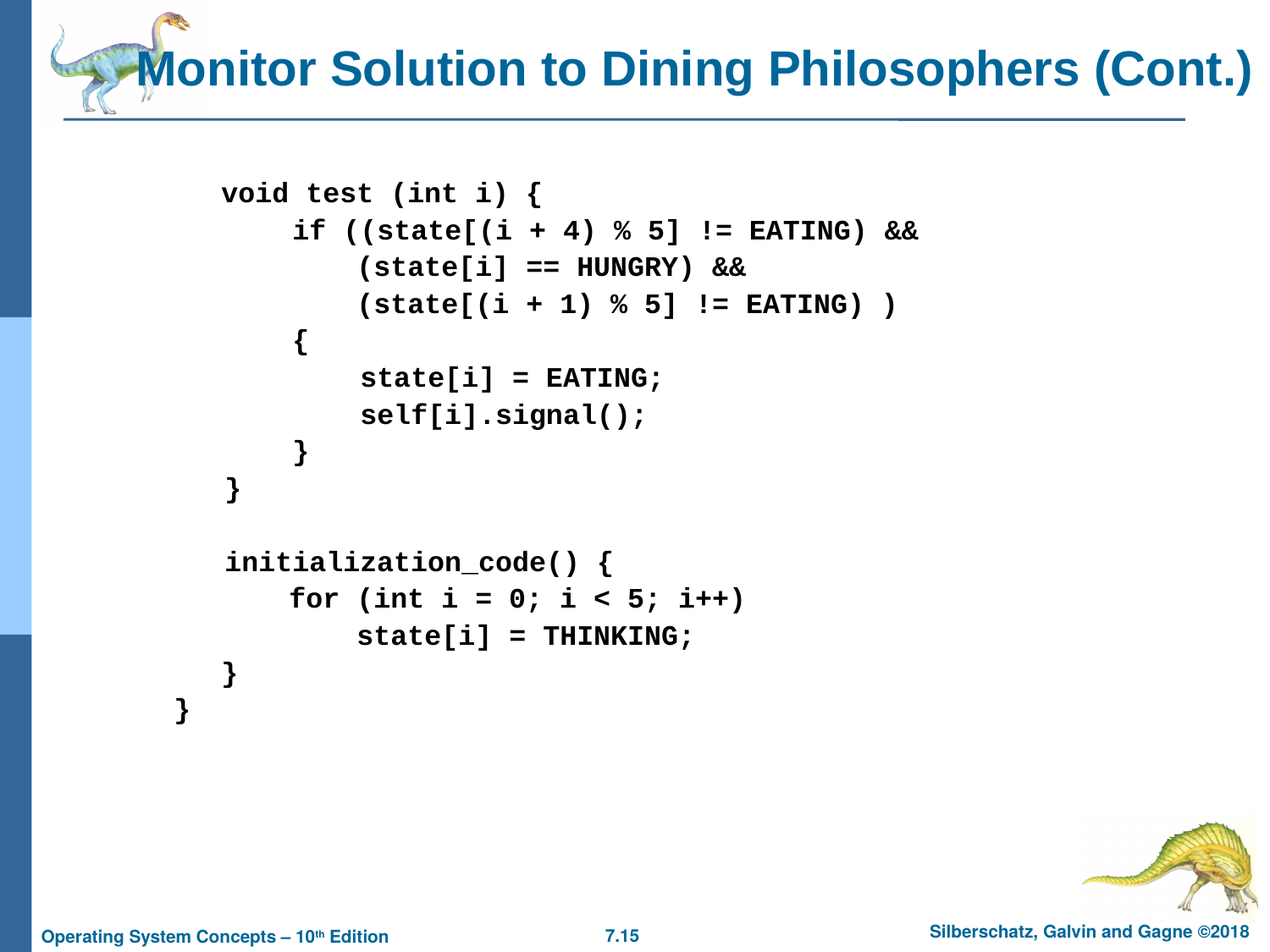

# Monitor Solution to Dining Philosophers (Cont.)

	void test (int i) {
       if ((state[(i + 4) % 5] != EATING) &&
	        (state[i] == HUNGRY) &&
	        (state[(i + 1) % 5] != EATING) )
       {
           state[i] = EATING;
           self[i].signal();
       }
   }

   initialization_code() {
	    for (int i = 0; i < 5; i++)
	        state[i] = THINKING;
	}
}